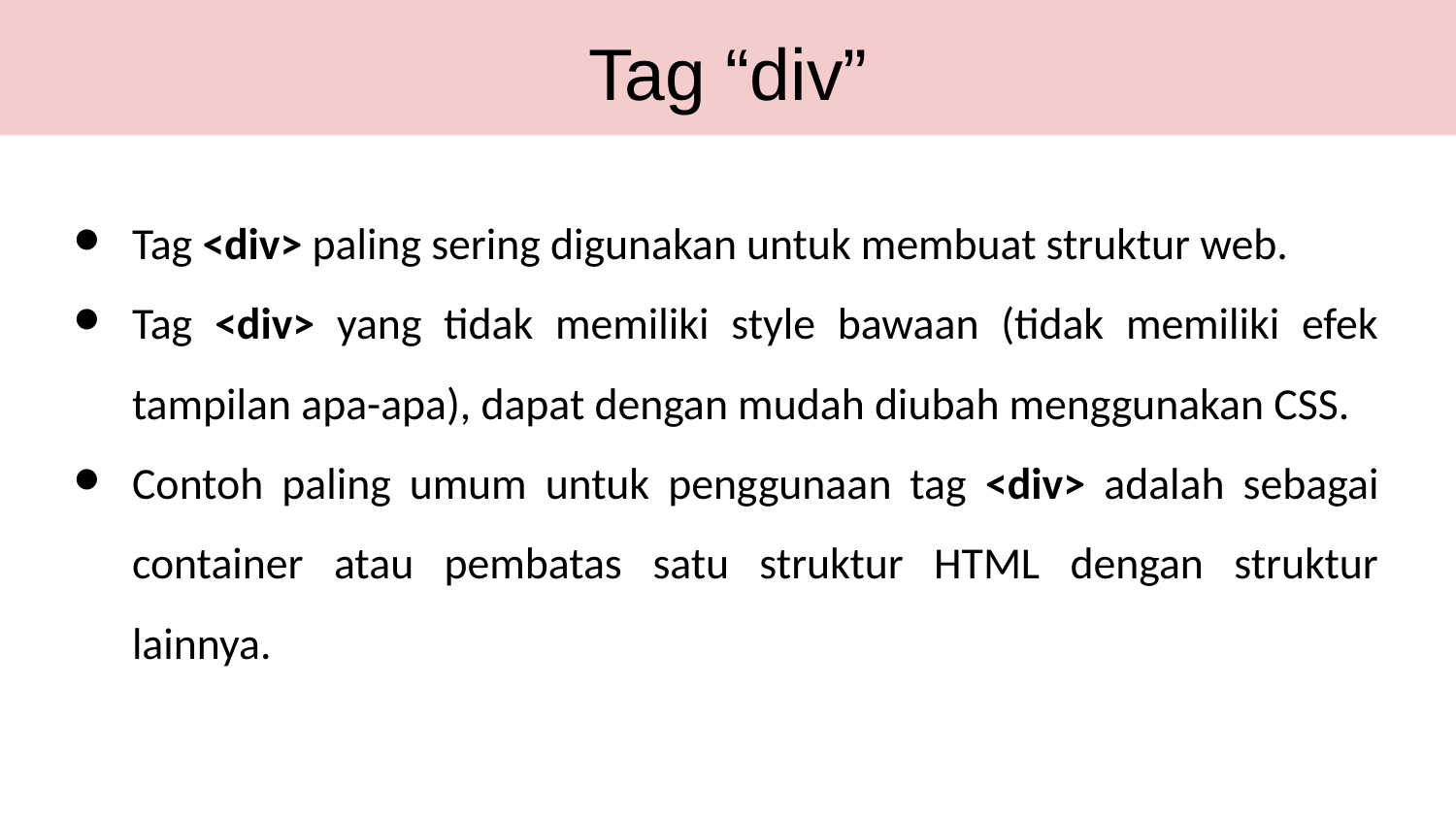

Tag “div”

Tag <div> paling sering digunakan untuk membuat struktur web.
Tag <div> yang tidak memiliki style bawaan (tidak memiliki efek tampilan apa-apa), dapat dengan mudah diubah menggunakan CSS.
Contoh paling umum untuk penggunaan tag <div> adalah sebagai container atau pembatas satu struktur HTML dengan struktur lainnya.